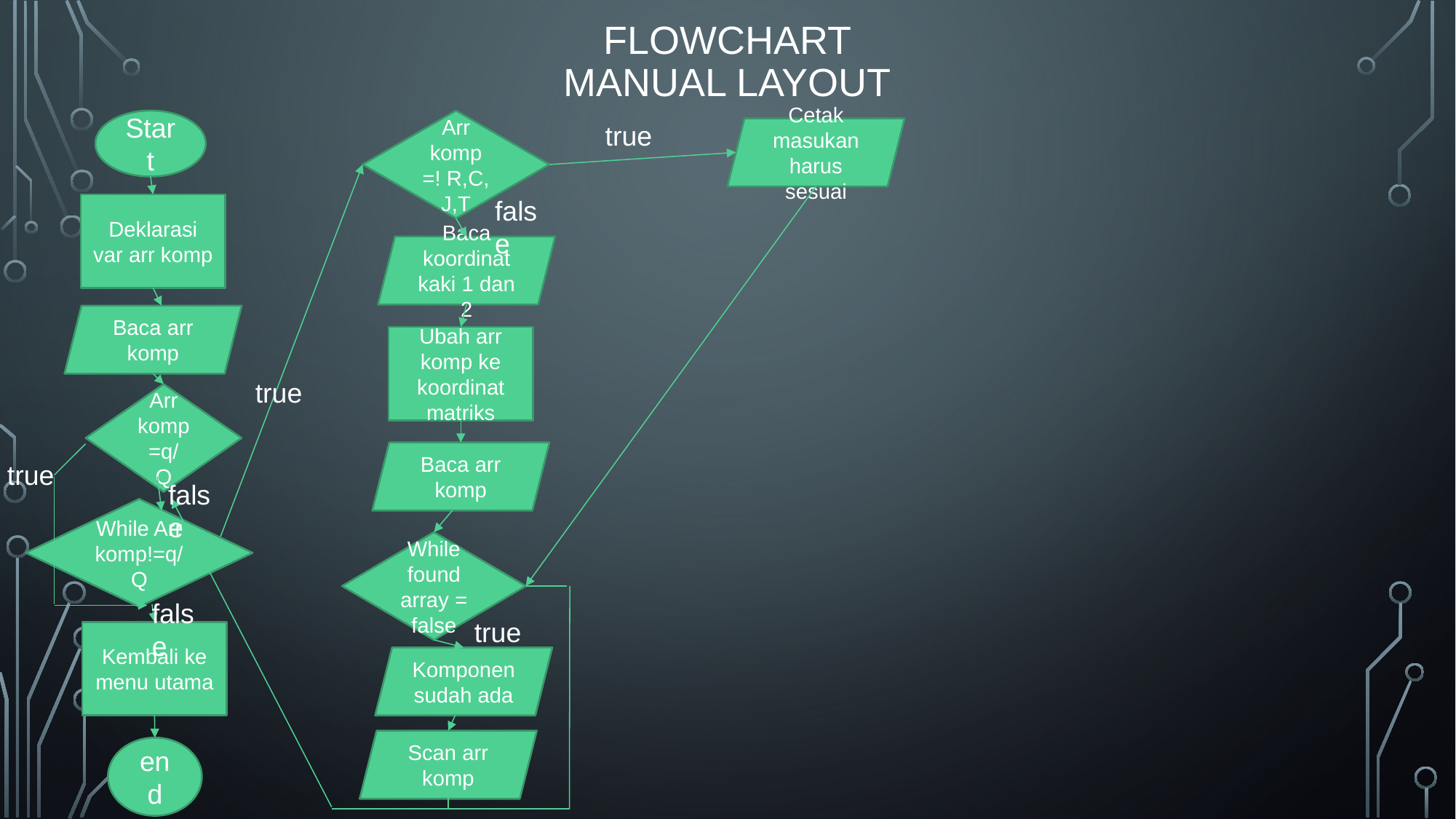

# Flowchart manual layout
Start
Arr komp =! R,C,
J,T
true
Cetak masukan harus sesuai
false
Deklarasi var arr komp
Baca koordinat kaki 1 dan 2
Baca arr komp
Ubah arr komp ke koordinat matriks
true
Arr komp=q/
Q
Baca arr komp
true
false
While Arr komp!=q/
Q
While found array = false
false
true
Kembali ke menu utama
Komponen sudah ada
Scan arr komp
end